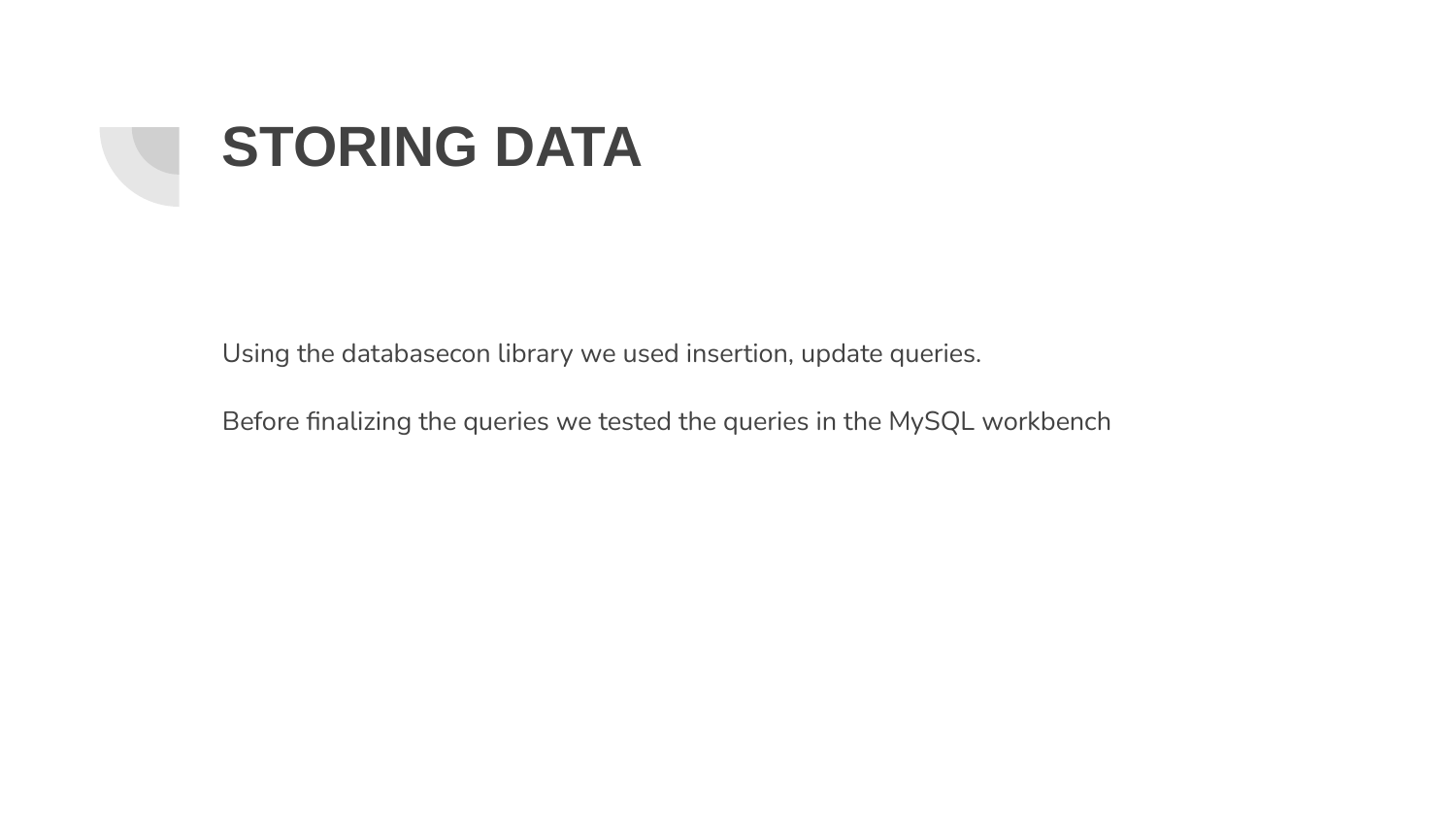

# STORING DATA
Using the databasecon library we used insertion, update queries.
Before finalizing the queries we tested the queries in the MySQL workbench